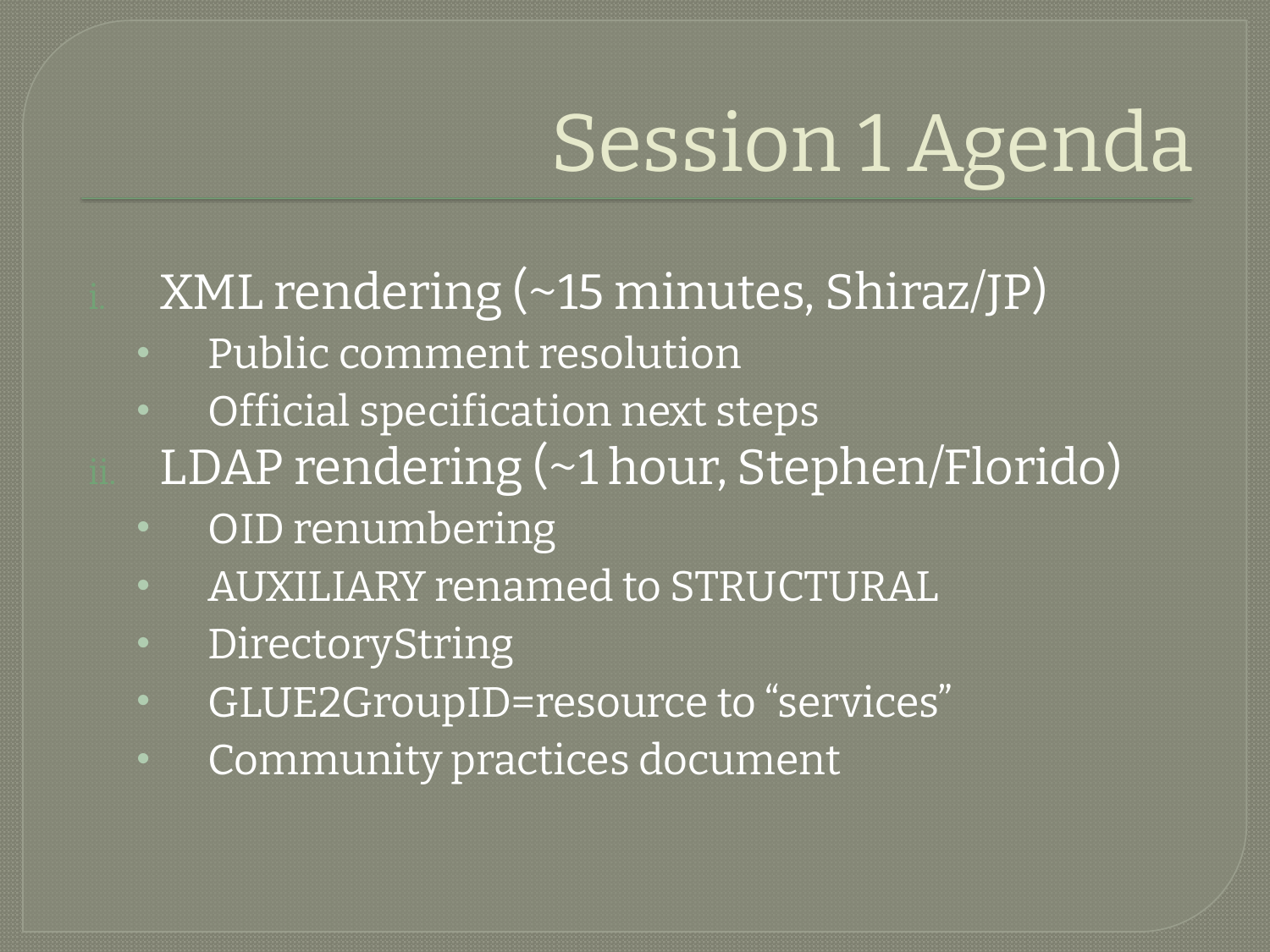

# Session 1 Agenda
XML rendering (~15 minutes, Shiraz/JP)
Public comment resolution
Official specification next steps
LDAP rendering (~1 hour, Stephen/Florido)
OID renumbering
AUXILIARY renamed to STRUCTURAL
DirectoryString
GLUE2GroupID=resource to “services”
Community practices document